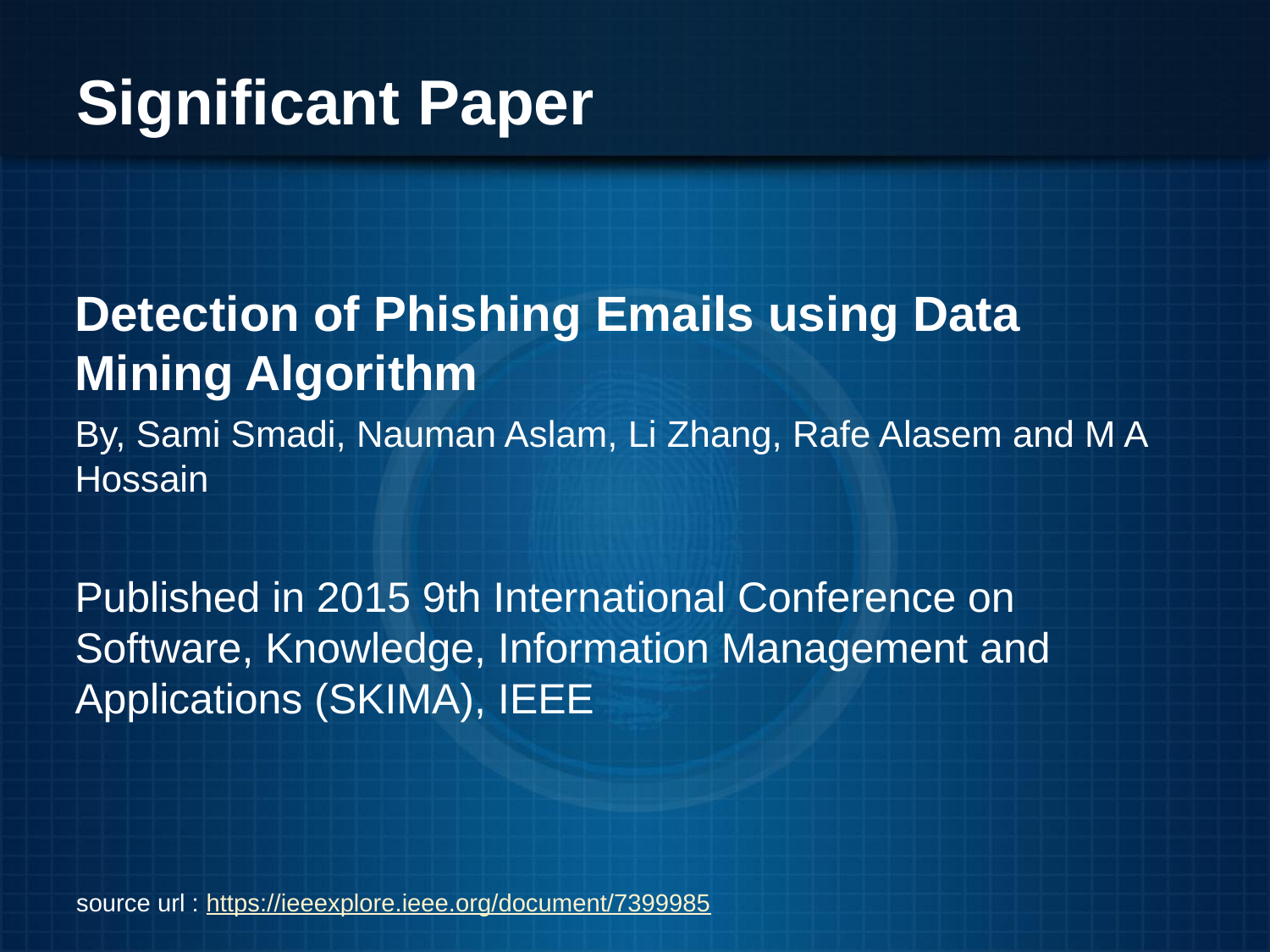

# Significant Paper

Detection of Phishing Emails using Data Mining Algorithm
By, Sami Smadi, Nauman Aslam, Li Zhang, Rafe Alasem and M A Hossain

Published in 2015 9th International Conference on Software, Knowledge, Information Management and Applications (SKIMA), IEEE

source url : https://ieeexplore.ieee.org/document/7399985